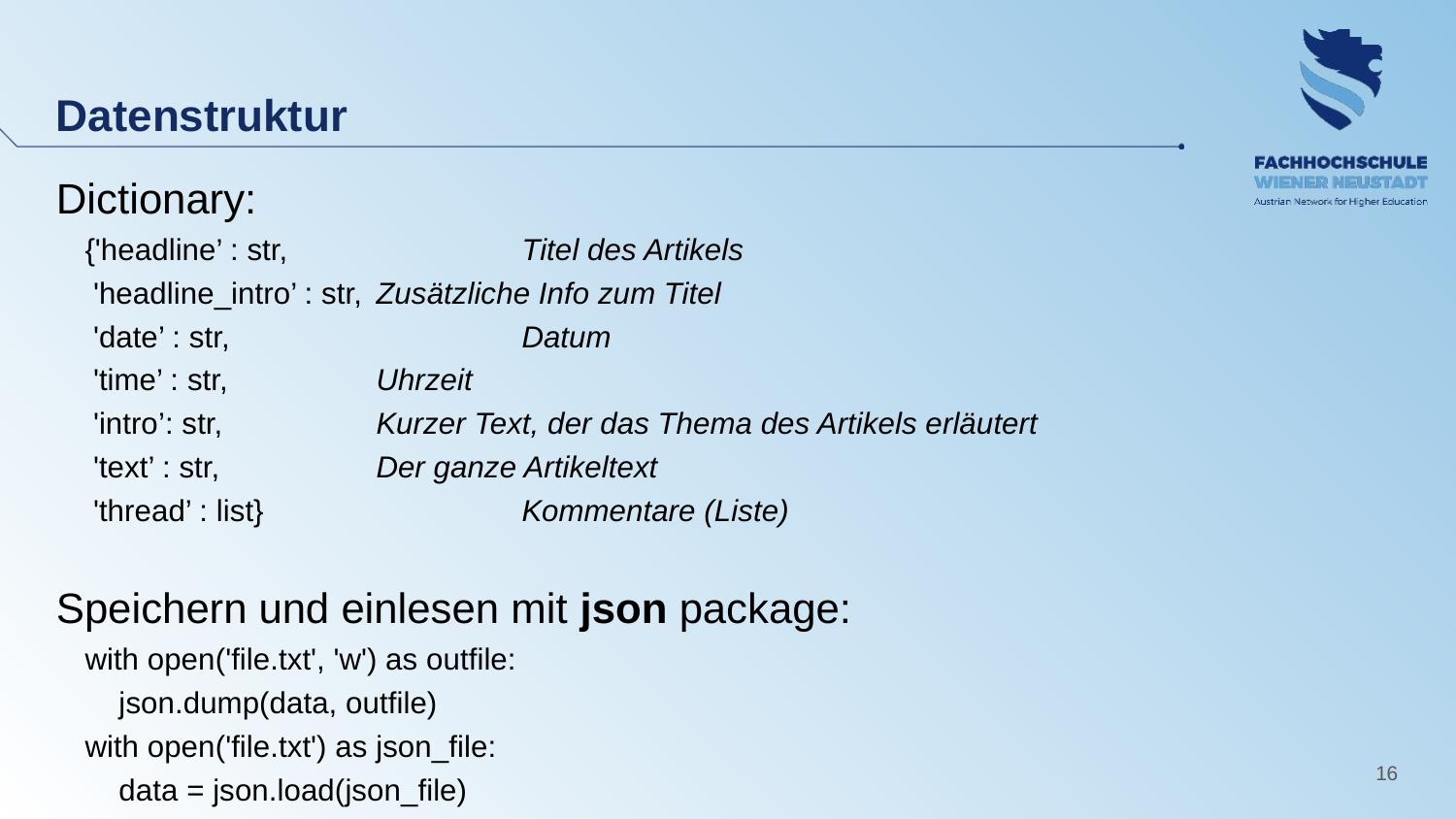

Datenstruktur
Dictionary:
{'headline’ : str,		Titel des Artikels
 'headline_intro’ : str,	Zusätzliche Info zum Titel
 'date’ : str, 		Datum
 'time’ : str,		Uhrzeit
 'intro’: str,		Kurzer Text, der das Thema des Artikels erläutert
 'text’ : str, 		Der ganze Artikeltext
 'thread’ : list}		Kommentare (Liste)

Speichern und einlesen mit json package:
with open('file.txt', 'w') as outfile:
    json.dump(data, outfile)
with open('file.txt') as json_file:
    data = json.load(json_file)